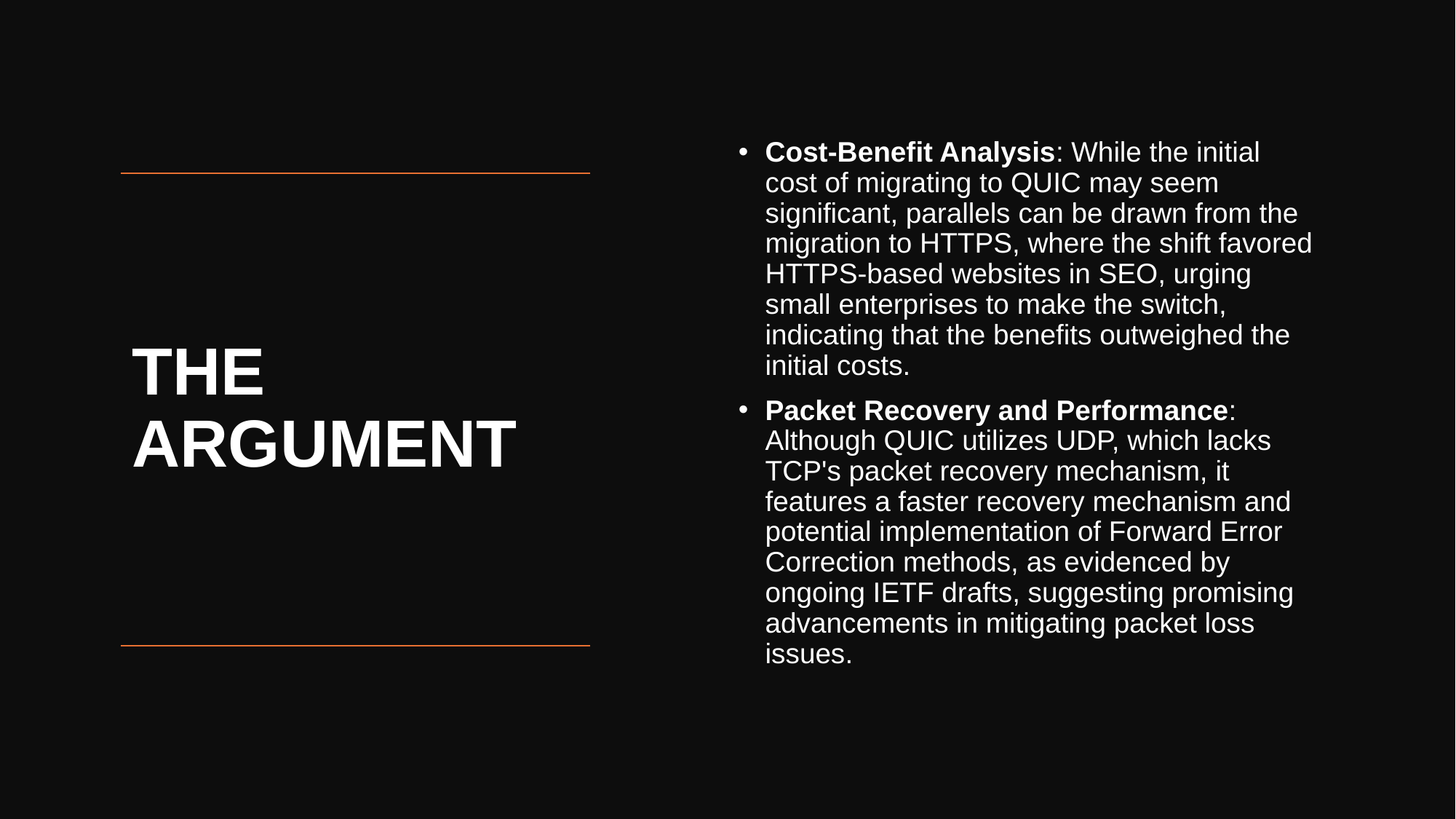

Cost-Benefit Analysis: While the initial cost of migrating to QUIC may seem significant, parallels can be drawn from the migration to HTTPS, where the shift favored HTTPS-based websites in SEO, urging small enterprises to make the switch, indicating that the benefits outweighed the initial costs.
Packet Recovery and Performance: Although QUIC utilizes UDP, which lacks TCP's packet recovery mechanism, it features a faster recovery mechanism and potential implementation of Forward Error Correction methods, as evidenced by ongoing IETF drafts, suggesting promising advancements in mitigating packet loss issues.

# THE ARGUMENT